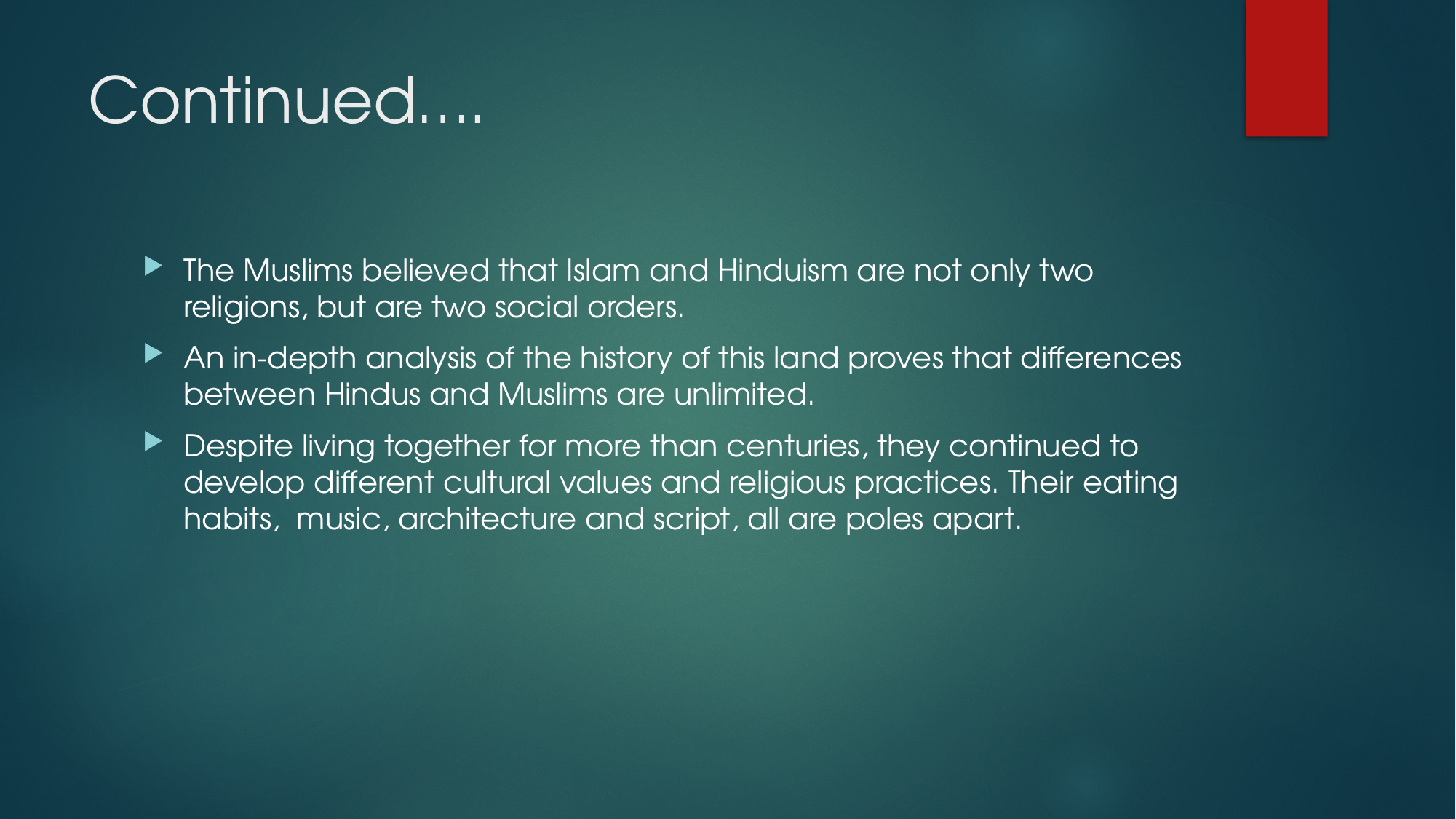

# Continued….
The Muslims believed that Islam and Hinduism are not only two religions, but are two social orders.
An in-depth analysis of the history of this land proves that differences between Hindus and Muslims are unlimited.
Despite living together for more than centuries, they continued to develop different cultural values and religious practices. Their eating habits,  music, architecture and script, all are poles apart.